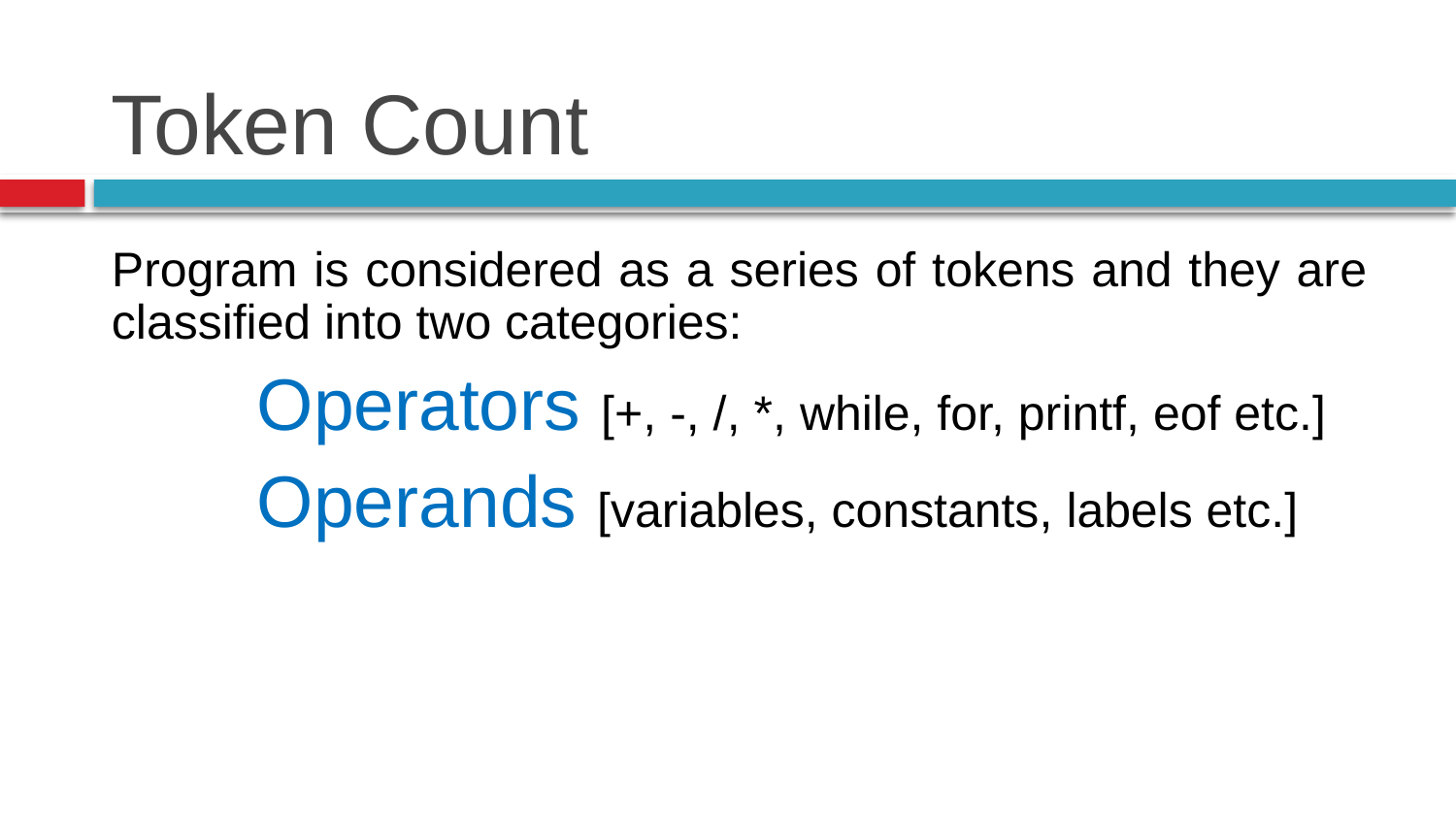

# Token Count
Program is considered as a series of tokens and they are classified into two categories:
	Operators [+, -, /, *, while, for, printf, eof etc.]
	Operands [variables, constants, labels etc.]